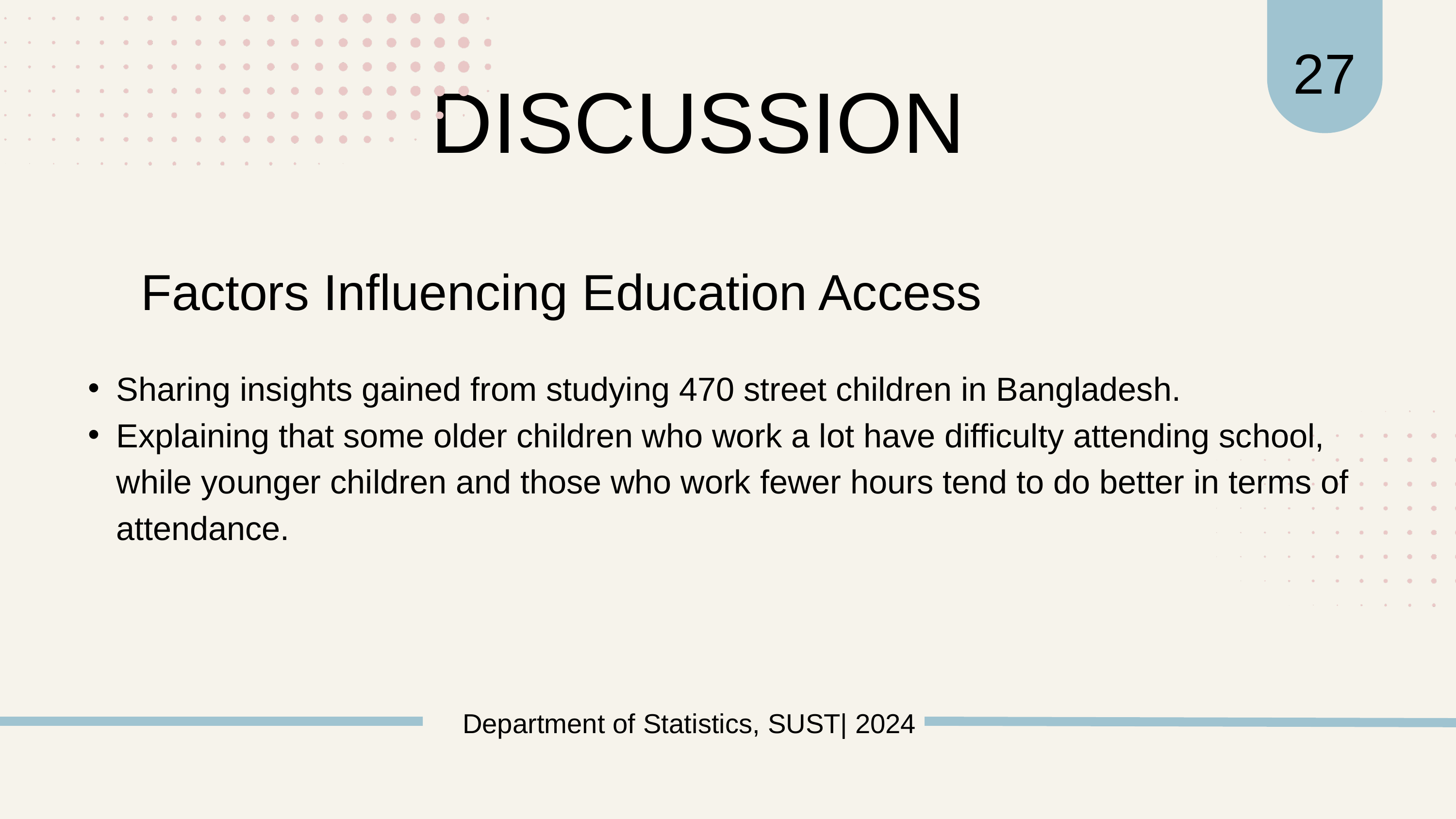

27

DISCUSSION
Factors Influencing Education Access

Sharing insights gained from studying 470 street children in Bangladesh.
Explaining that some older children who work a lot have difficulty attending school, while younger children and those who work fewer hours tend to do better in terms of attendance.

Department of Statistics, SUST| 2024